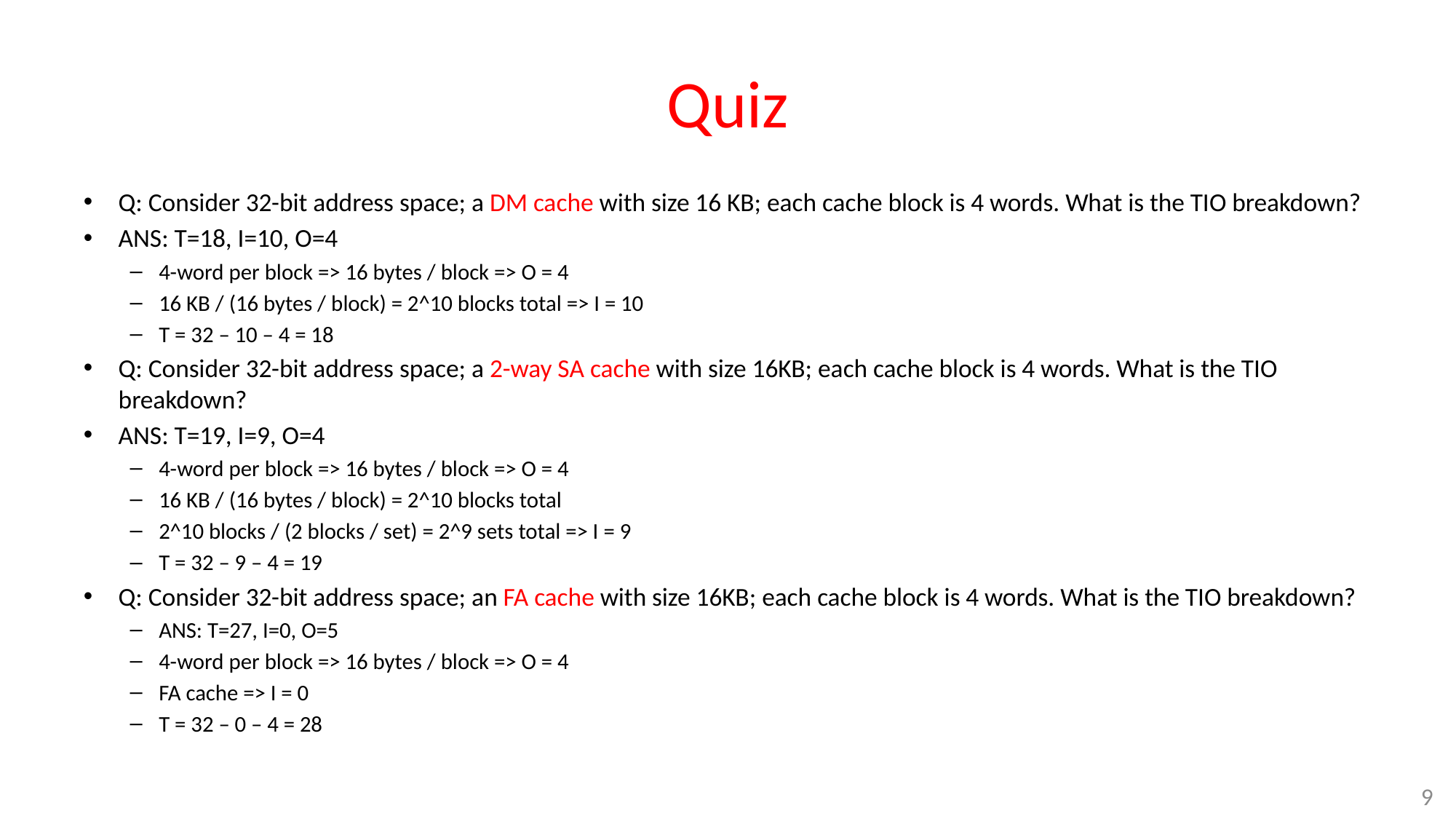

# Quiz
Q: Consider 32-bit address space; a DM cache with size 16 KB; each cache block is 4 words. What is the TIO breakdown?
ANS: T=18, I=10, O=4
4-word per block => 16 bytes / block => O = 4
16 KB / (16 bytes / block) = 2^10 blocks total => I = 10
T = 32 – 10 – 4 = 18
Q: Consider 32-bit address space; a 2-way SA cache with size 16KB; each cache block is 4 words. What is the TIO breakdown?
ANS: T=19, I=9, O=4
4-word per block => 16 bytes / block => O = 4
16 KB / (16 bytes / block) = 2^10 blocks total
2^10 blocks / (2 blocks / set) = 2^9 sets total => I = 9
T = 32 – 9 – 4 = 19
Q: Consider 32-bit address space; an FA cache with size 16KB; each cache block is 4 words. What is the TIO breakdown?
ANS: T=27, I=0, O=5
4-word per block => 16 bytes / block => O = 4
FA cache => I = 0
T = 32 – 0 – 4 = 28

9